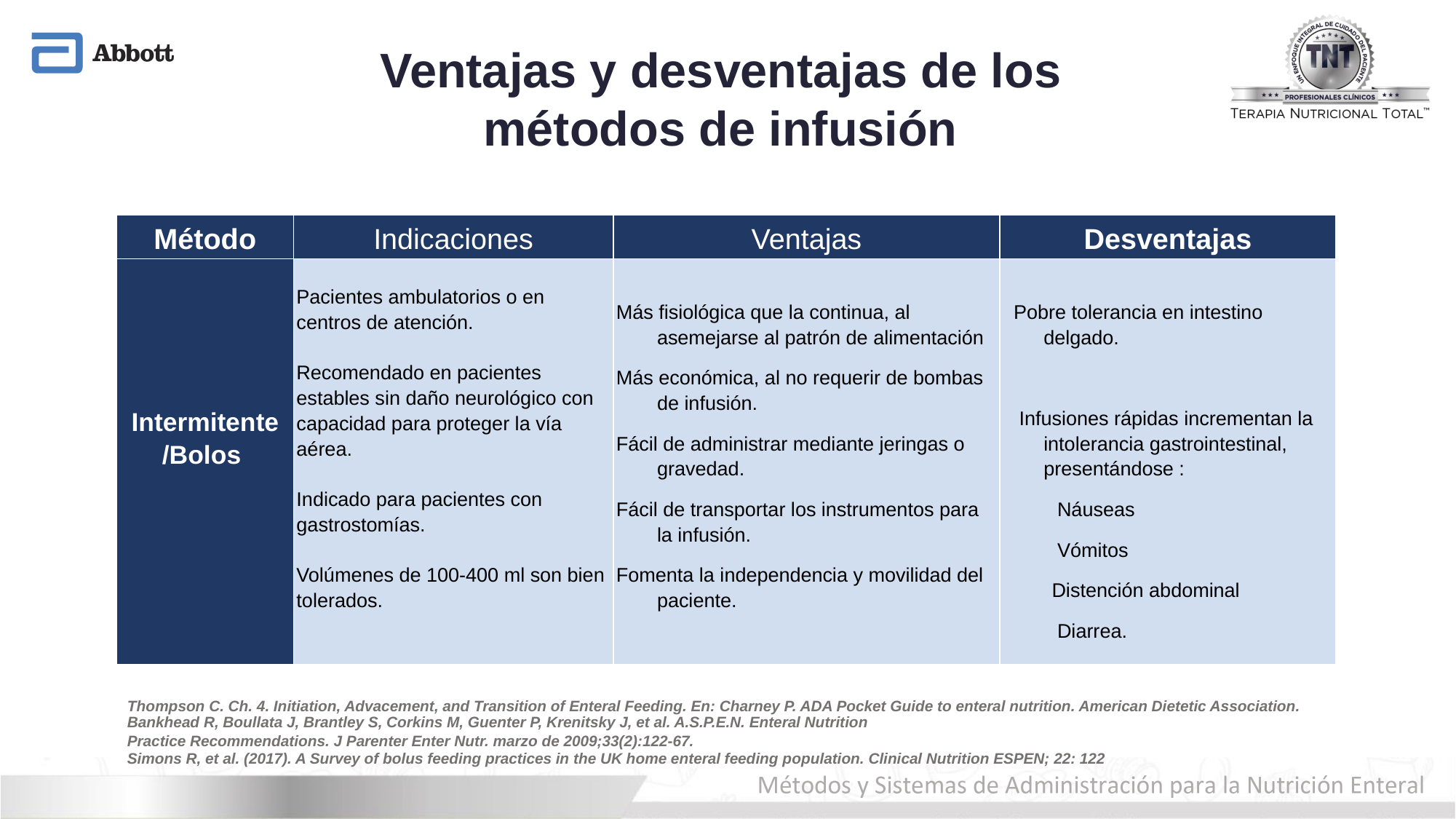

Ventajas y desventajas de los
métodos de infusión
| Método | Indicaciones | Ventajas | Desventajas |
| --- | --- | --- | --- |
| Intermitente /Bolos | Pacientes ambulatorios o en centros de atención. Recomendado en pacientes estables sin daño neurológico con capacidad para proteger la vía aérea. Indicado para pacientes con gastrostomías. Volúmenes de 100-400 ml son bien tolerados. | Más fisiológica que la continua, al asemejarse al patrón de alimentación Más económica, al no requerir de bombas de infusión. Fácil de administrar mediante jeringas o gravedad. Fácil de transportar los instrumentos para la infusión. Fomenta la independencia y movilidad del paciente. | Pobre tolerancia en intestino delgado. Infusiones rápidas incrementan la intolerancia gastrointestinal, presentándose : Náuseas Vómitos Distención abdominal Diarrea. |
Thompson C. Ch. 4. Initiation, Advacement, and Transition of Enteral Feeding. En: Charney P. ADA Pocket Guide to enteral nutrition. American Dietetic Association.
Bankhead R, Boullata J, Brantley S, Corkins M, Guenter P, Krenitsky J, et al. A.S.P.E.N. Enteral Nutrition
Practice Recommendations. J Parenter Enter Nutr. marzo de 2009;33(2):122-67.
Simons R, et al. (2017). A Survey of bolus feeding practices in the UK home enteral feeding population. Clinical Nutrition ESPEN; 22: 122